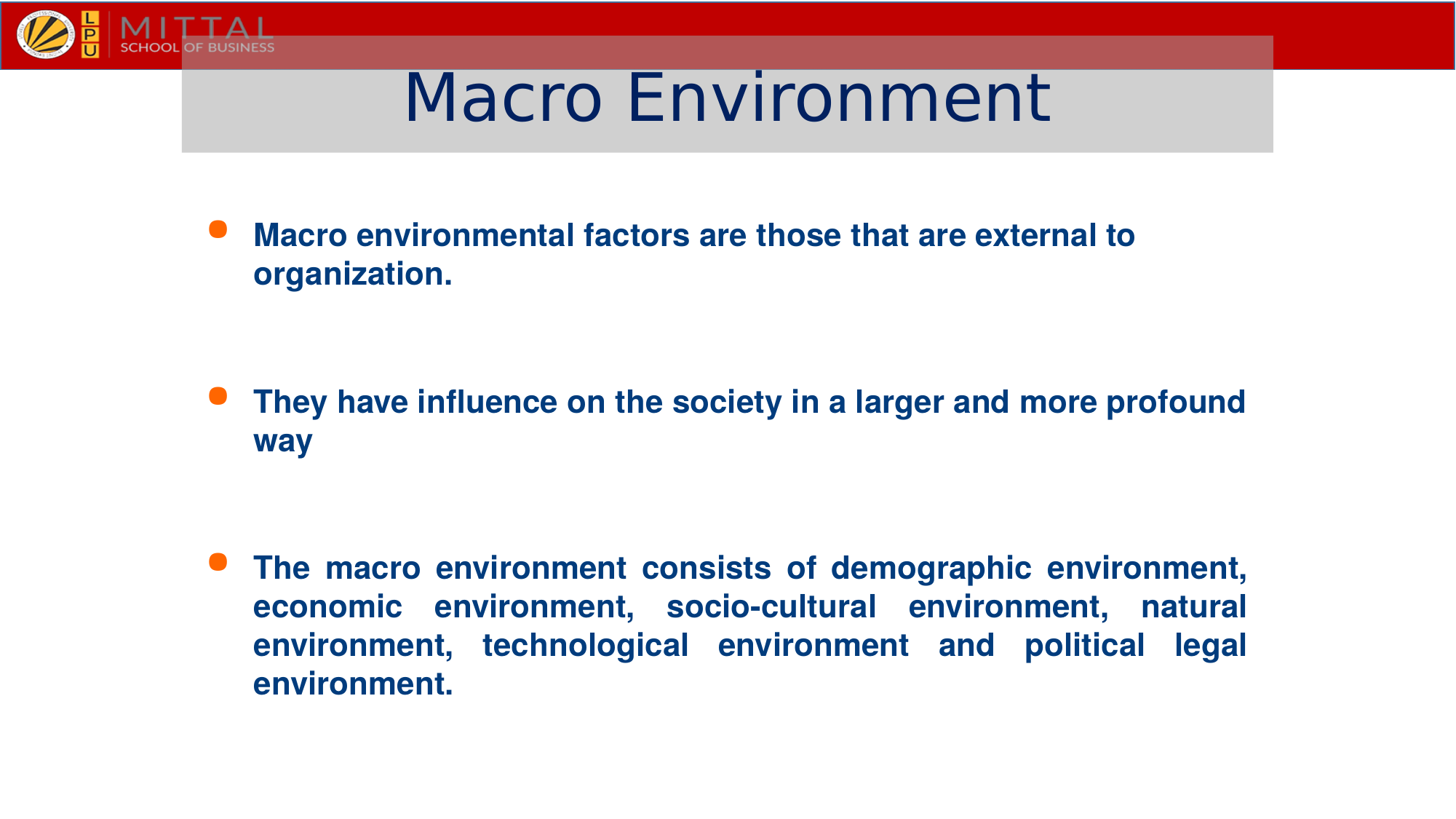

Macro Environment
Macro environmental factors are those that are external to organization.

They have influence on the society in a larger and more profound way

The macro environment consists of demographic environment, economic environment, socio-cultural environment, natural environment, technological environment and political legal environment.